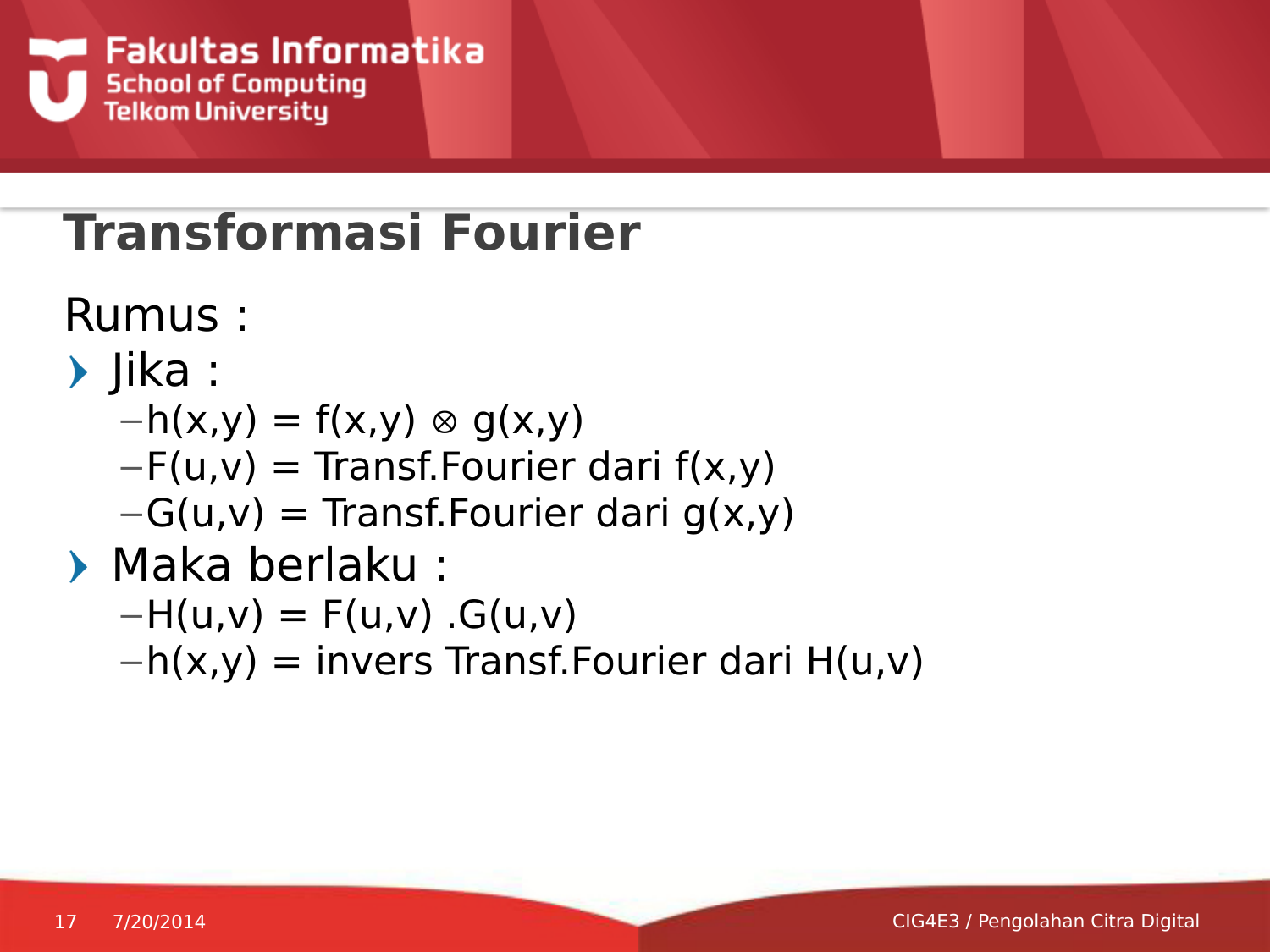

# Transformasi Fourier
Rumus :
Jika :
h(x,y) = f(x,y) ⊗ g(x,y)
F(u,v) = Transf.Fourier dari f(x,y)
G(u,v) = Transf.Fourier dari g(x,y)
Maka berlaku :
H(u,v) = F(u,v) .G(u,v)
h(x,y) = invers Transf.Fourier dari H(u,v)

17
7/20/2014